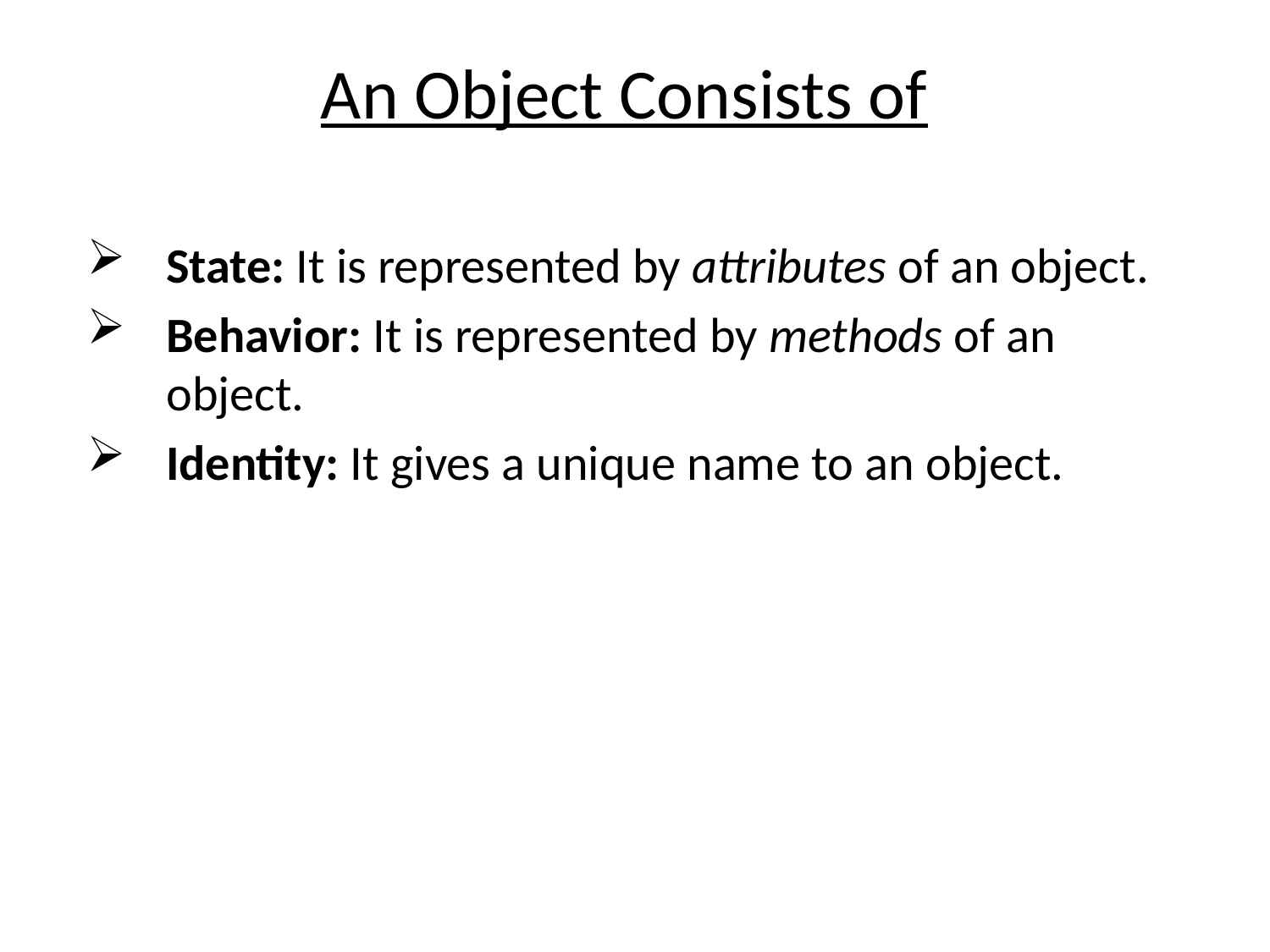

An Object Consists of

State: It is represented by attributes of an object.
Behavior: It is represented by methods of an object.
Identity: It gives a unique name to an object.